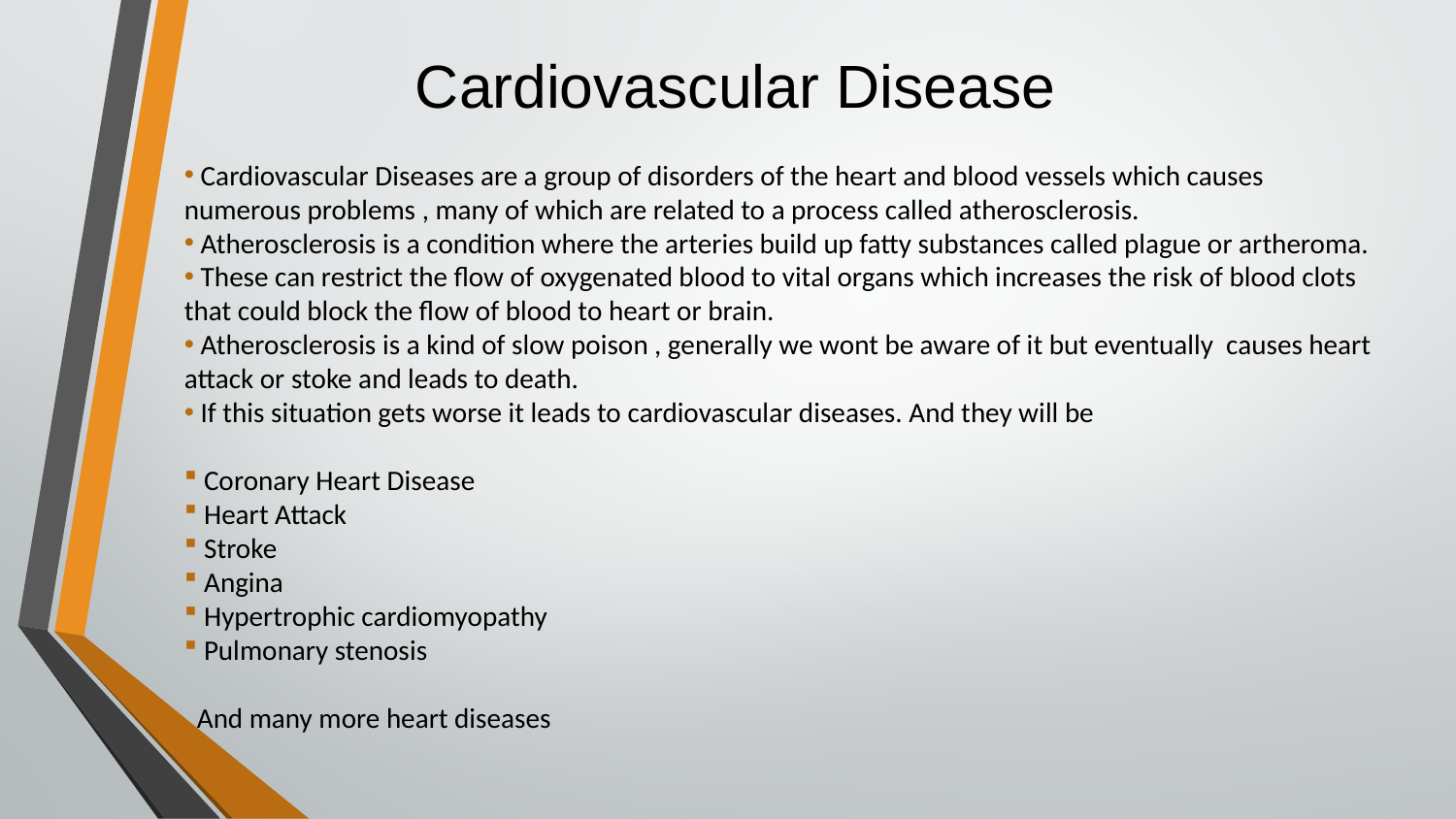

# Cardiovascular Disease
 Cardiovascular Diseases are a group of disorders of the heart and blood vessels which causes        numerous problems , many of which are related to a process called atherosclerosis.
 Atherosclerosis is a condition where the arteries build up fatty substances called plague or artheroma.
 These can restrict the flow of oxygenated blood to vital organs which increases the risk of blood clots  that could block the flow of blood to heart or brain.
 Atherosclerosis is a kind of slow poison , generally we wont be aware of it but eventually  causes heart attack or stoke and leads to death.
 If this situation gets worse it leads to cardiovascular diseases. And they will be

 Coronary Heart Disease
 Heart Attack
 Stroke
 Angina
 Hypertrophic cardiomyopathy
 Pulmonary stenosis

  And many more heart diseases